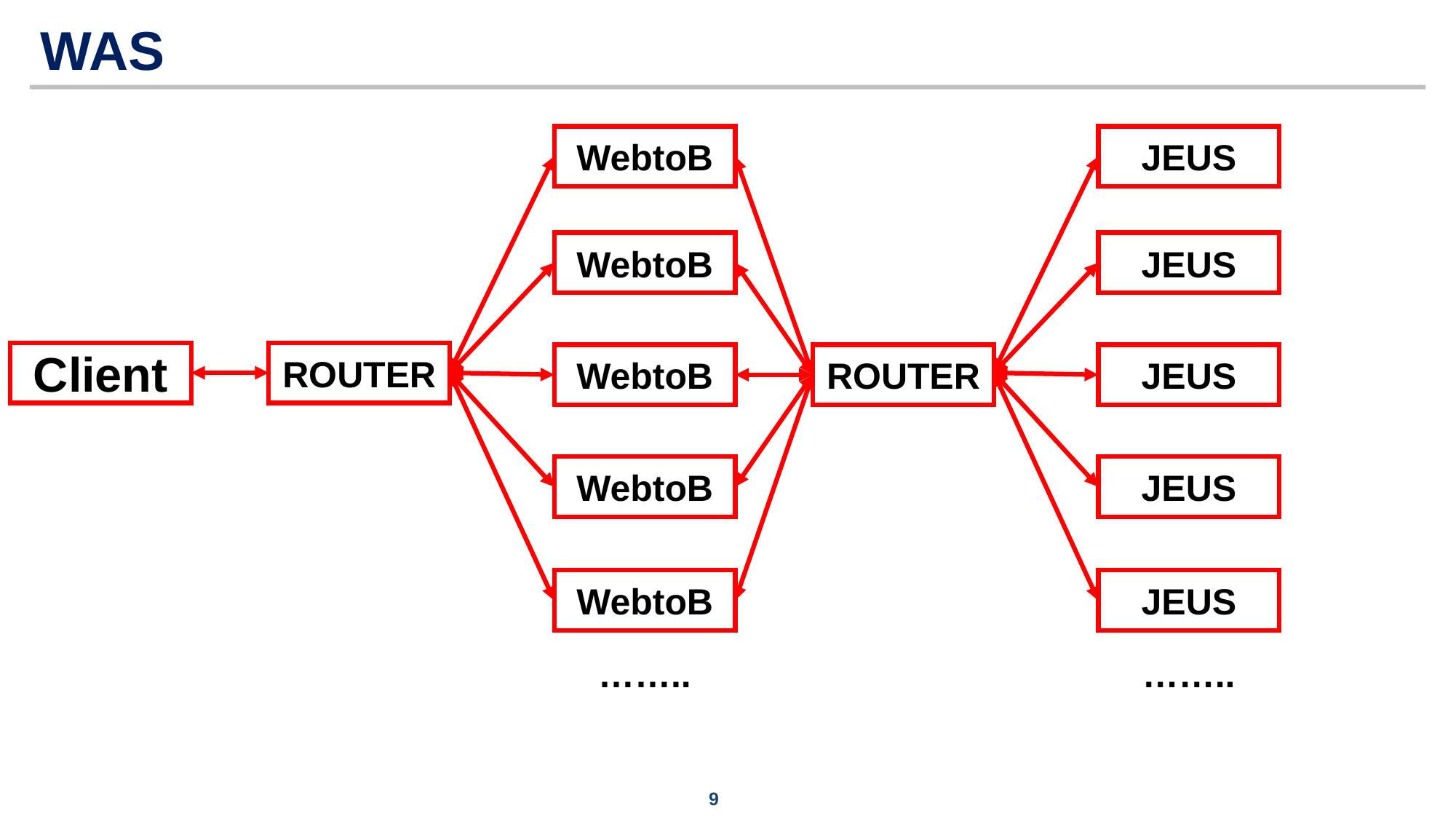

WAS
WebtoB
JEUS
WebtoB
JEUS
Client
ROUTER
WebtoB
ROUTER
JEUS
WebtoB
JEUS
WebtoB
JEUS
……..
……..